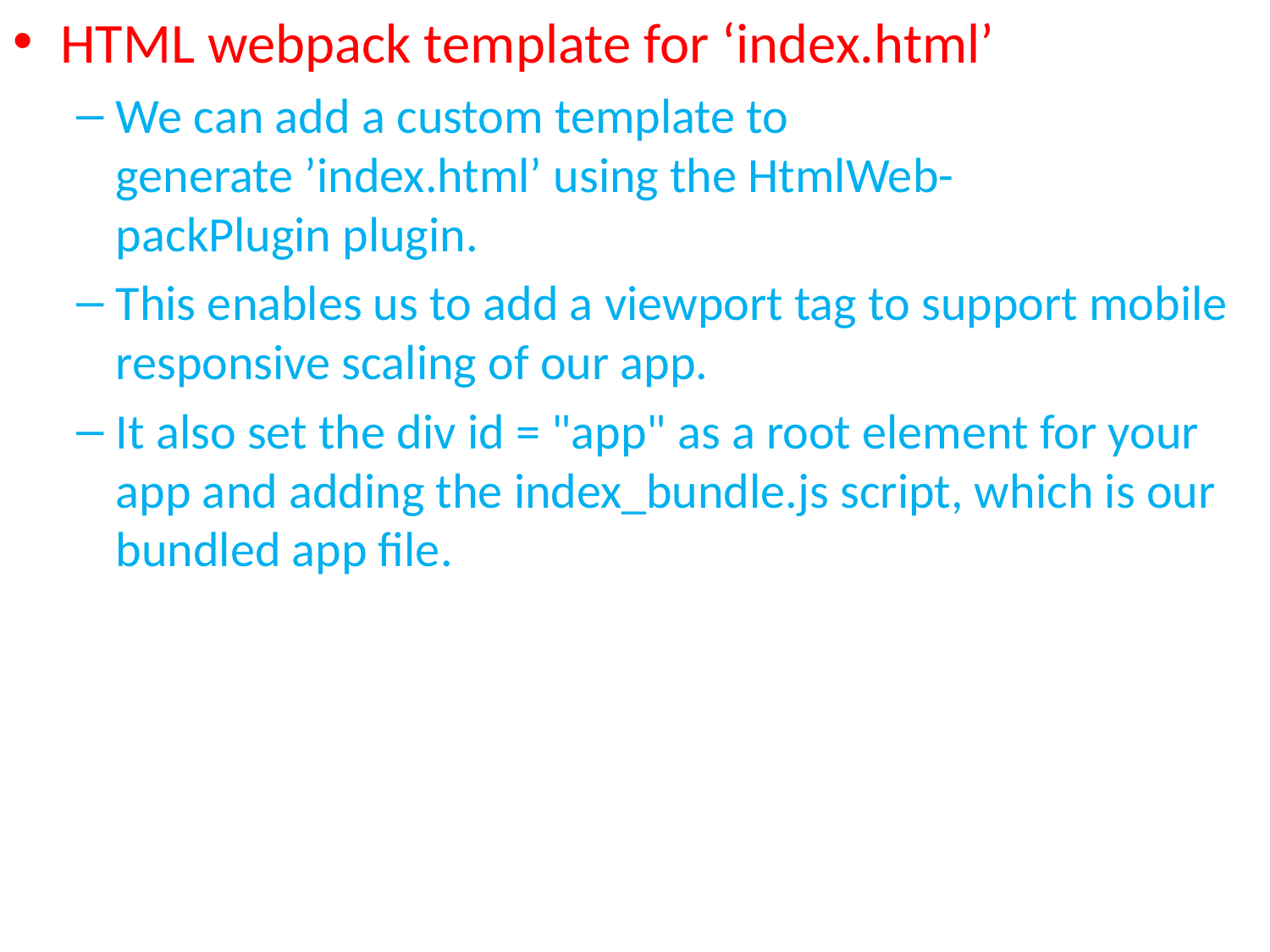

HTML webpack template for ‘index.html’
We can add a custom template to generate ’index.html’ using the HtmlWeb-packPlugin plugin.
This enables us to add a viewport tag to support mobile responsive scaling of our app.
It also set the div id = "app" as a root element for your app and adding the index_bundle.js script, which is our bundled app file.